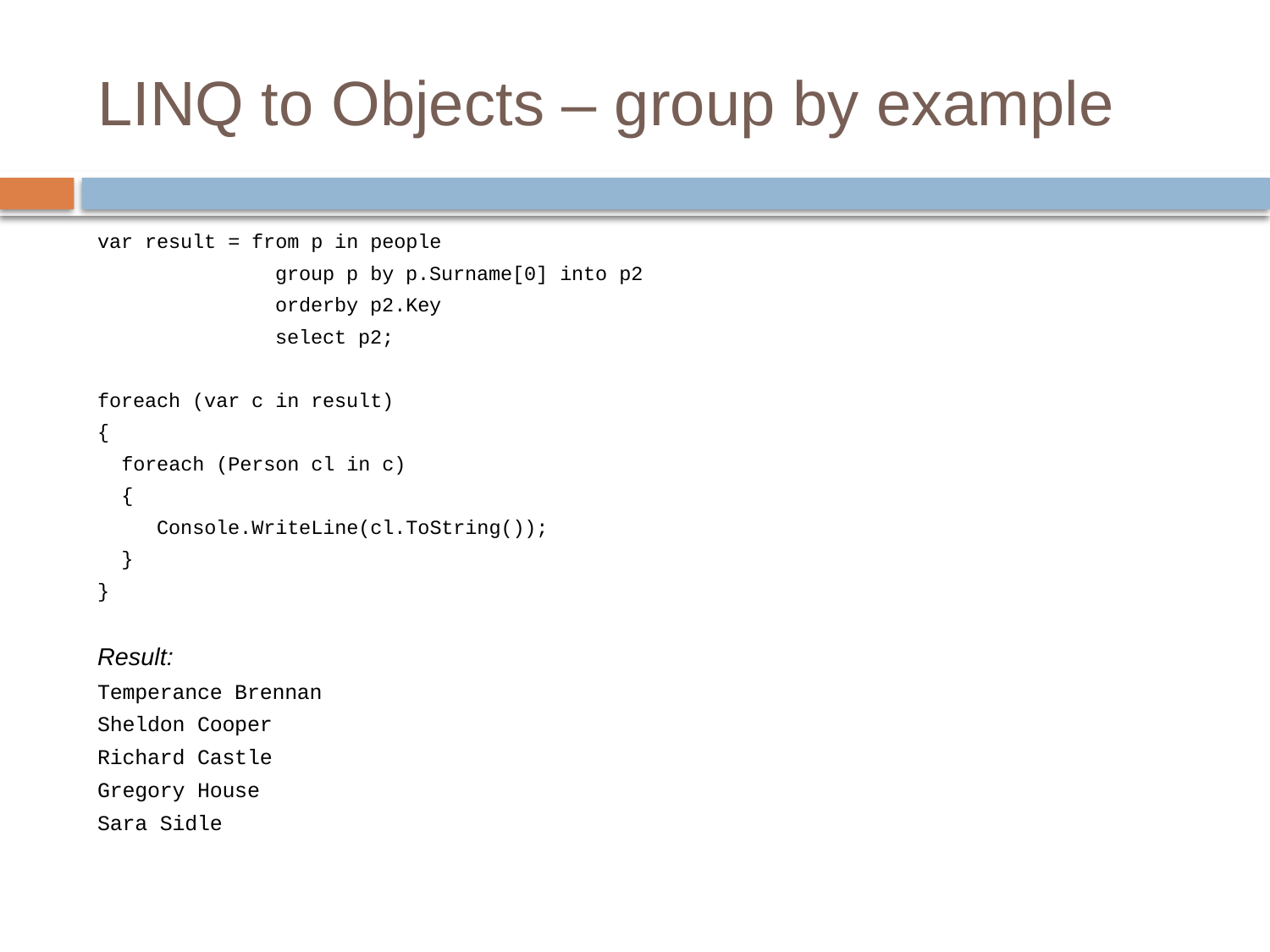

# LINQ to Objects – group by example
var result = from p in people
               group p by p.Surname[0] into p2
               orderby p2.Key
               select p2;

foreach (var c in result)
{
  foreach (Person cl in c)
  {
     Console.WriteLine(cl.ToString());
  }
}

Result:
Temperance Brennan
Sheldon Cooper
Richard Castle
Gregory House
Sara Sidle